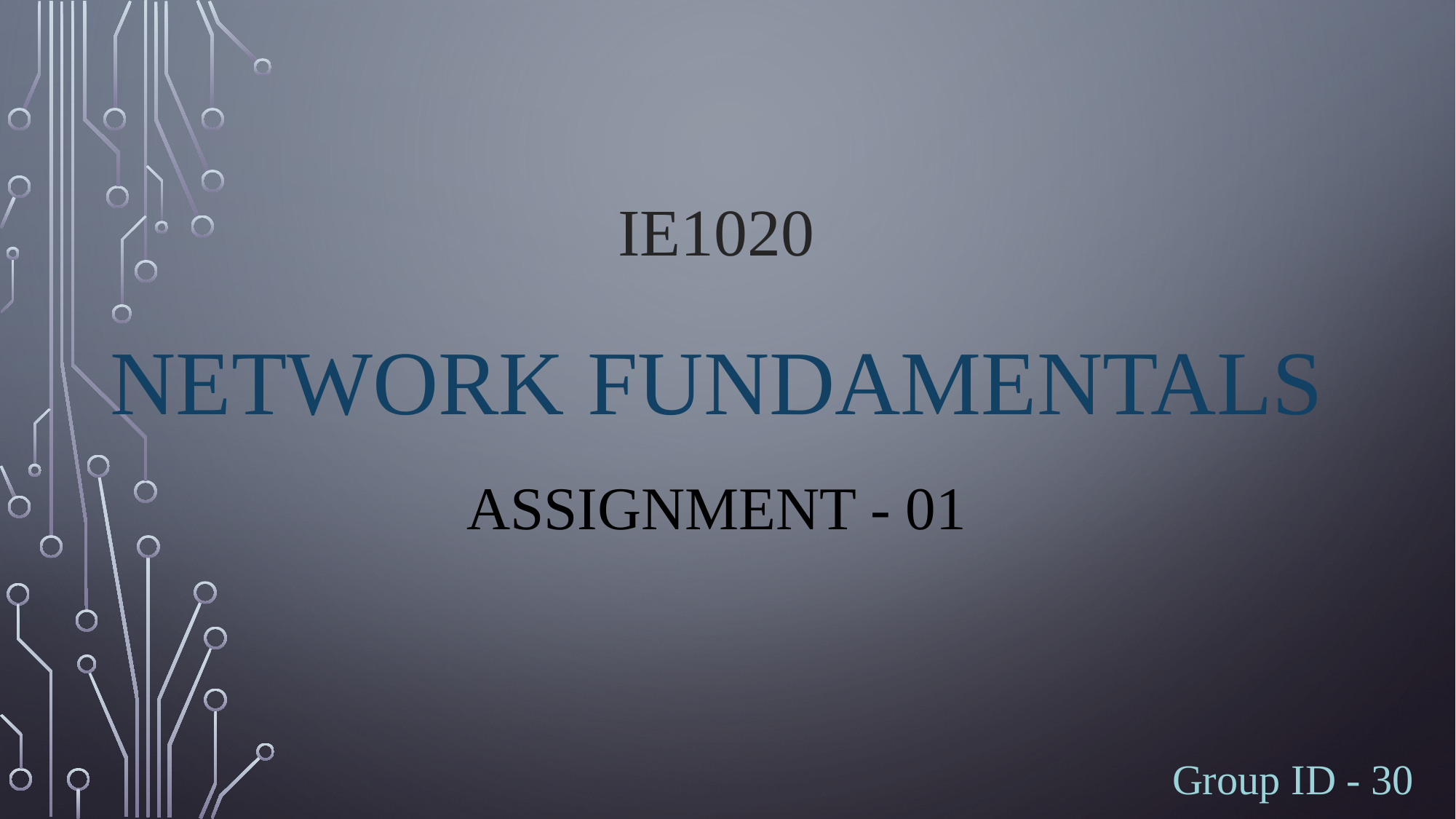

# IE1020 Network Fundamentals Assignment - 01
Group ID - 30